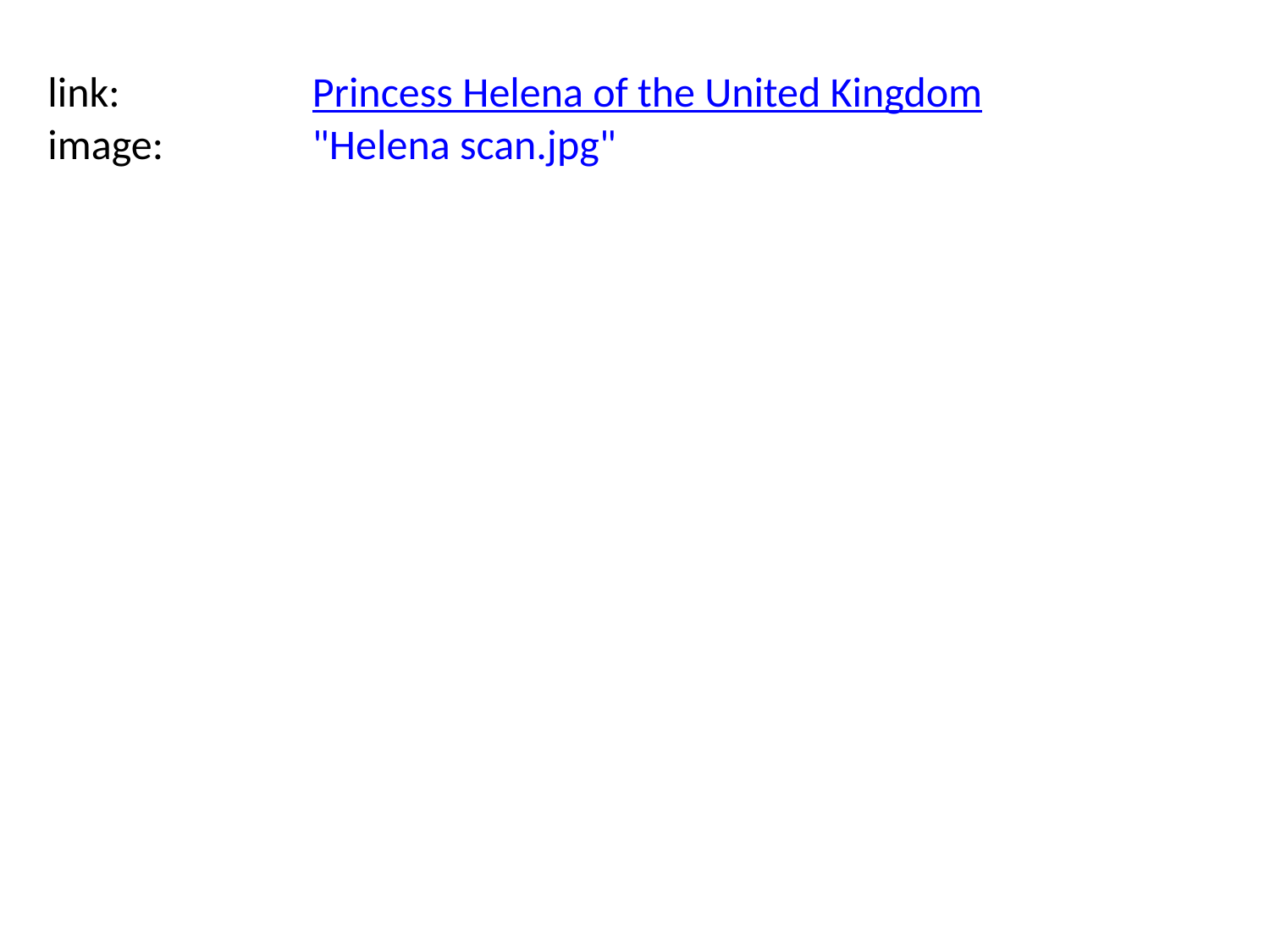

link:

Princess Helena of the United Kingdom

image:

"Helena scan.jpg"